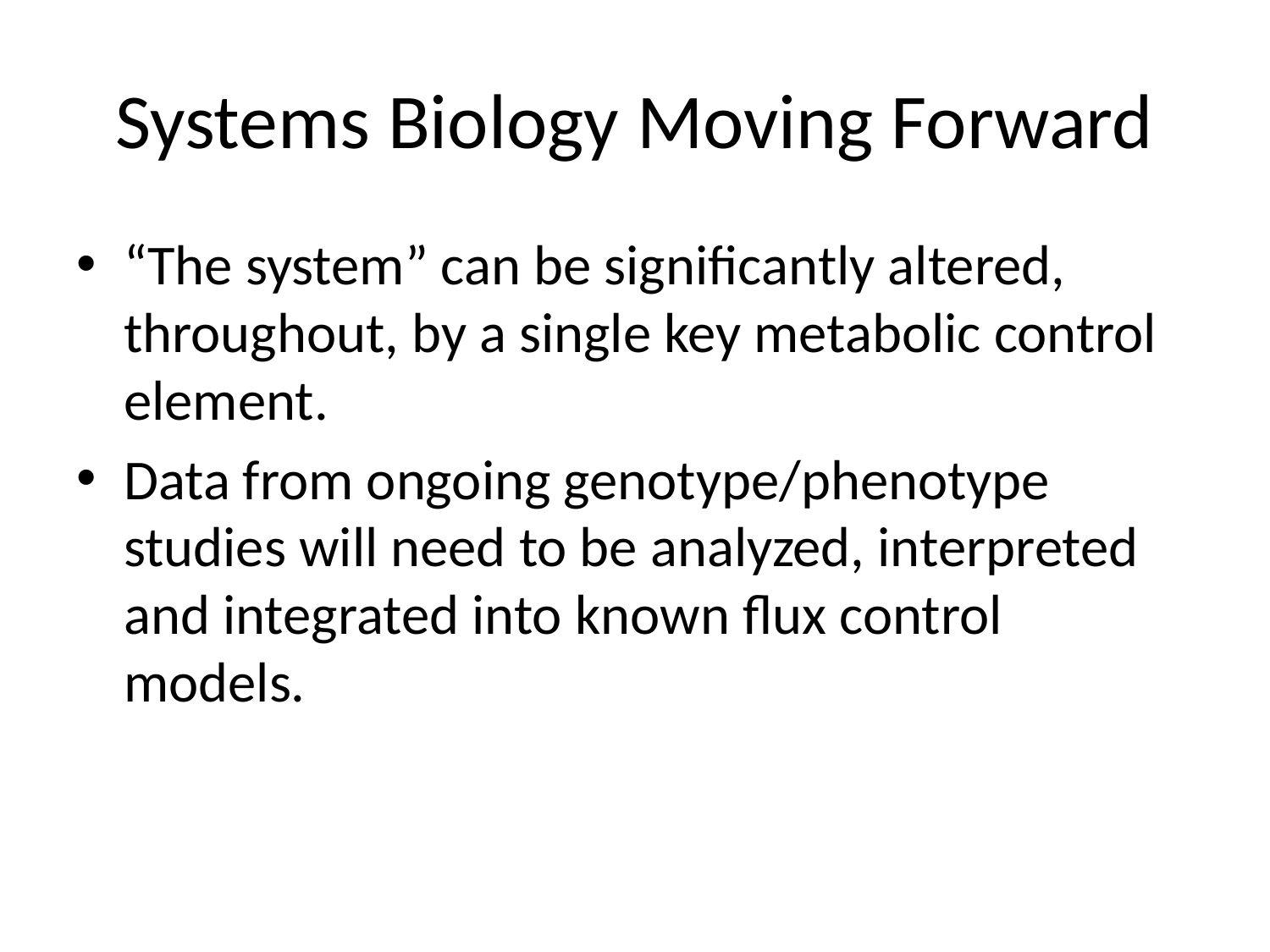

# Systems Biology Moving Forward
“The system” can be significantly altered, throughout, by a single key metabolic control element.
Data from ongoing genotype/phenotype studies will need to be analyzed, interpreted and integrated into known flux control models.